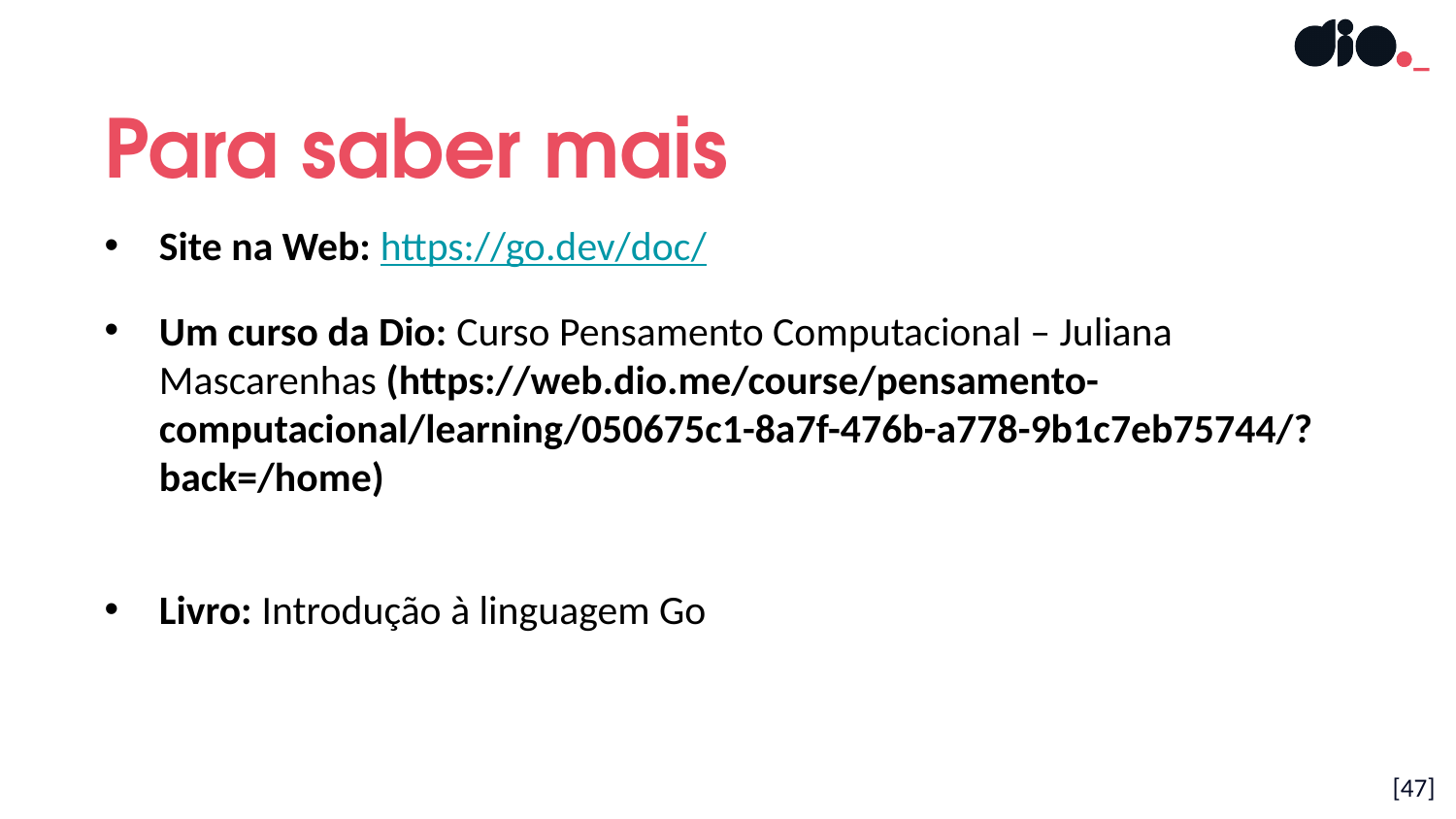

Para saber mais
Site na Web: https://go.dev/doc/
Um curso da Dio: Curso Pensamento Computacional – Juliana Mascarenhas (https://web.dio.me/course/pensamento-computacional/learning/050675c1-8a7f-476b-a778-9b1c7eb75744/?back=/home)
Livro: Introdução à linguagem Go

Lembre-se de que você é uma referência para àqueles que vão te assistir.
[47]